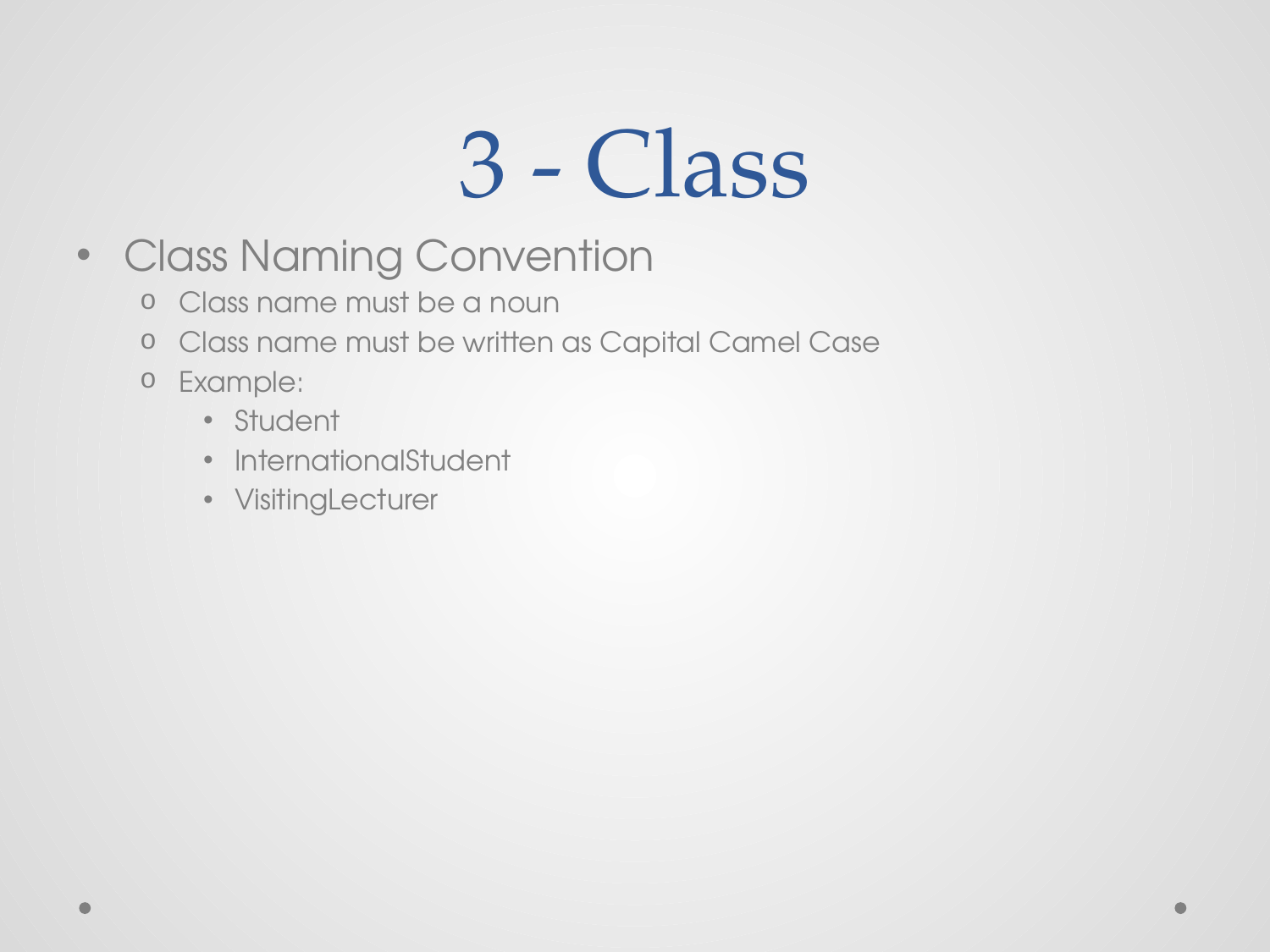

# 3 - Class
Class Naming Convention
Class name must be a noun
Class name must be written as Capital Camel Case
Example:
Student
InternationalStudent
VisitingLecturer